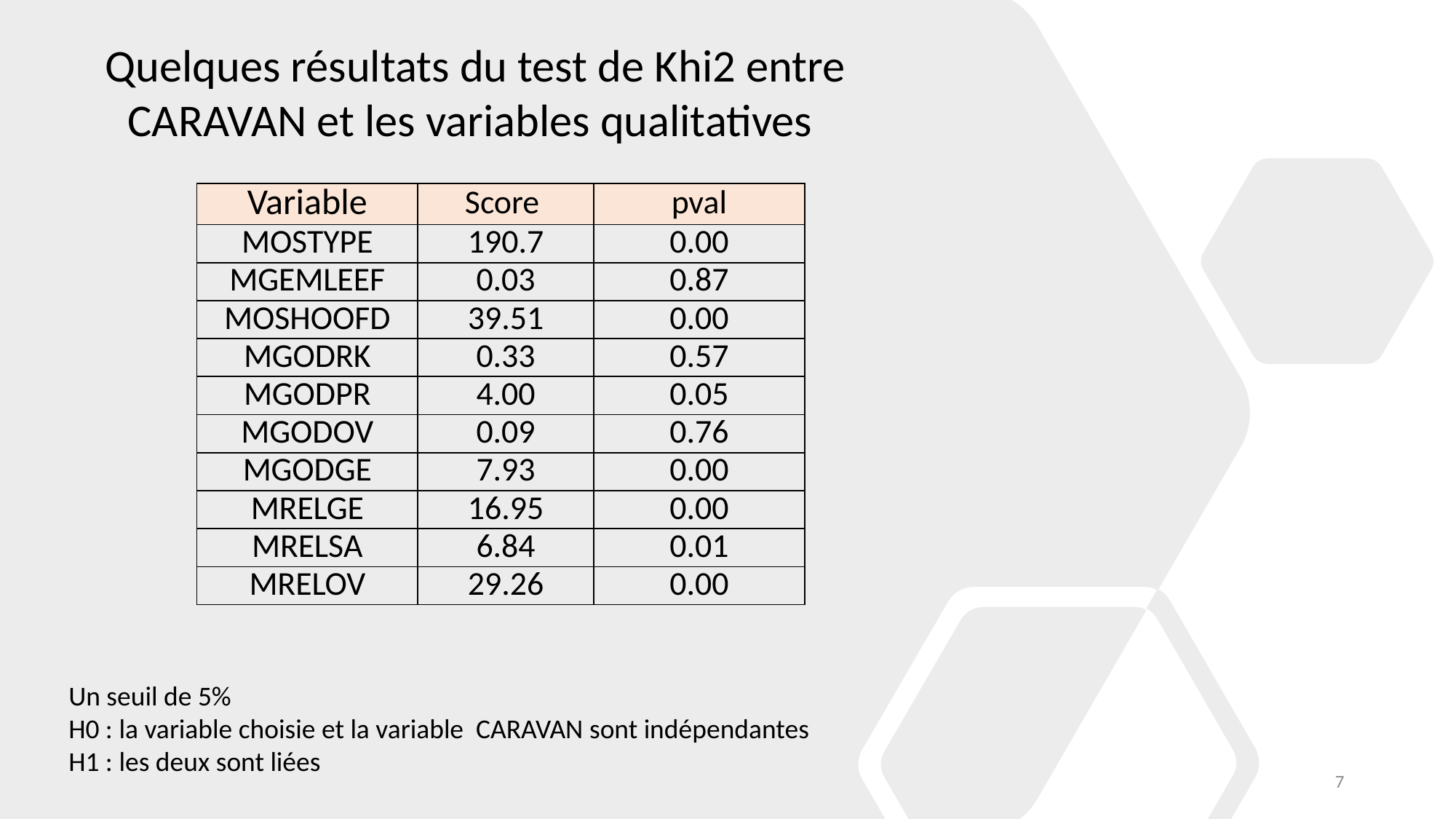

Quelques résultats du test de Khi2 entre CARAVAN et les variables qualitatives
| Variable | Score | pval |
| --- | --- | --- |
| MOSTYPE | 190.7 | 0.00 |
| MGEMLEEF | 0.03 | 0.87 |
| MOSHOOFD | 39.51 | 0.00 |
| MGODRK | 0.33 | 0.57 |
| MGODPR | 4.00 | 0.05 |
| MGODOV | 0.09 | 0.76 |
| MGODGE | 7.93 | 0.00 |
| MRELGE | 16.95 | 0.00 |
| MRELSA | 6.84 | 0.01 |
| MRELOV | 29.26 | 0.00 |
 Un seuil de 5%
 H0 : la variable choisie et la variable  CARAVAN sont indépendantes
 H1 : les deux sont liées
7